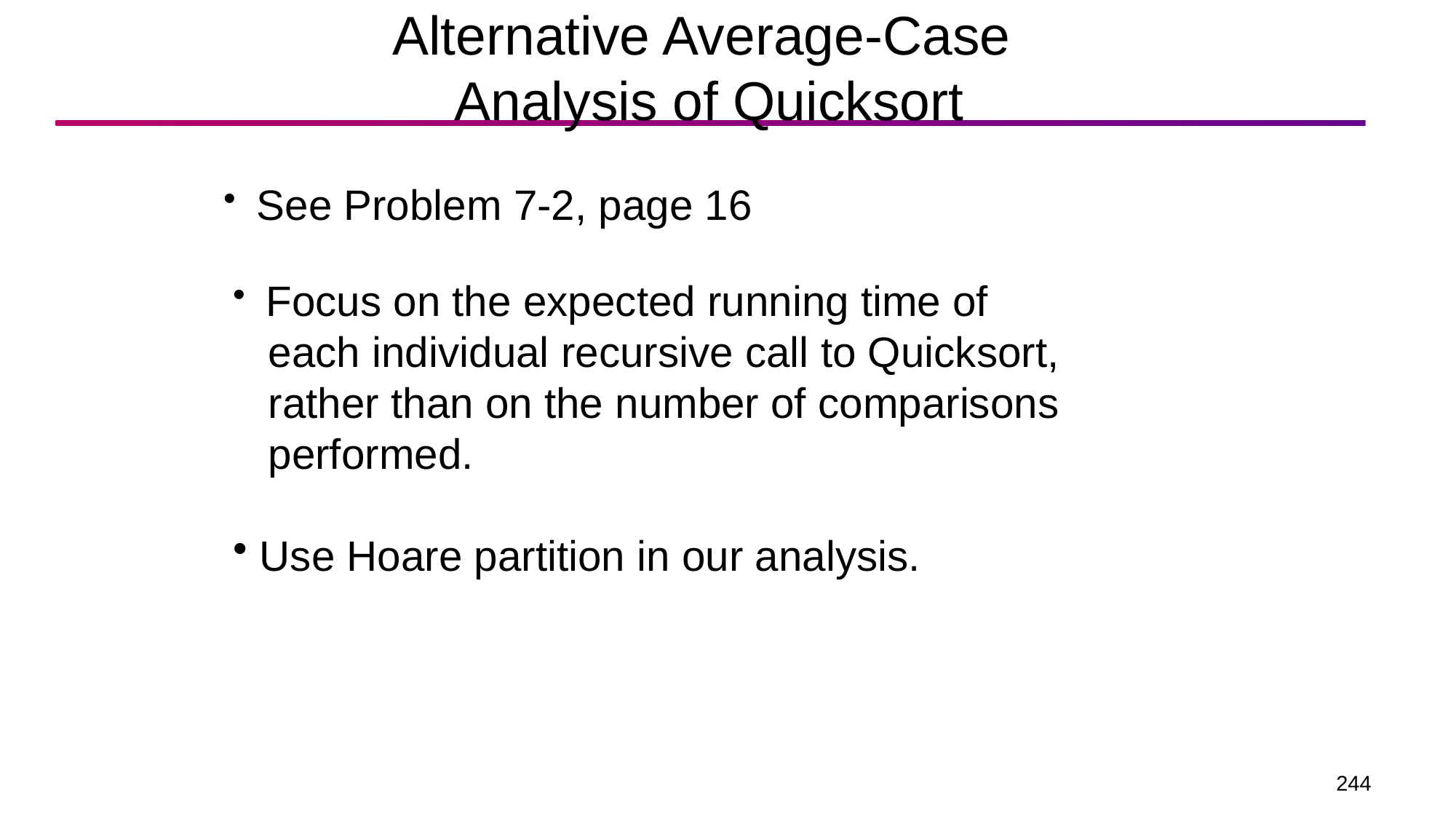

# Alternative Average-Case Analysis of Quicksort
  See Problem 7-2, page 16
  Focus on the expected running time of
   each individual recursive call to Quicksort,
   rather than on the number of comparisons
   performed.

 Use Hoare partition in our analysis.
244